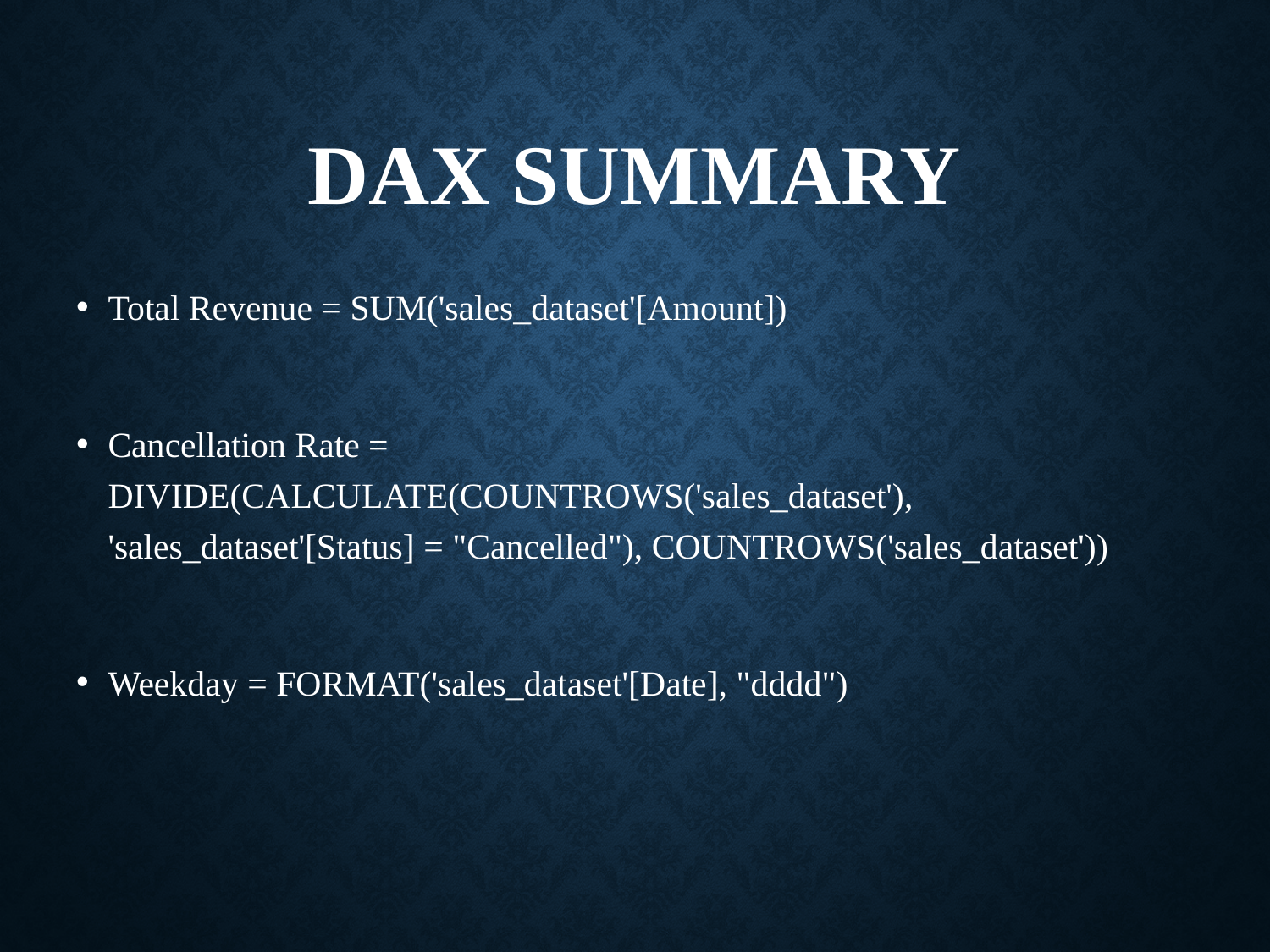

# DAX Summary
Total Revenue = SUM('sales_dataset'[Amount])

Cancellation Rate = DIVIDE(CALCULATE(COUNTROWS('sales_dataset'), 'sales_dataset'[Status] = "Cancelled"), COUNTROWS('sales_dataset'))

Weekday = FORMAT('sales_dataset'[Date], "dddd")